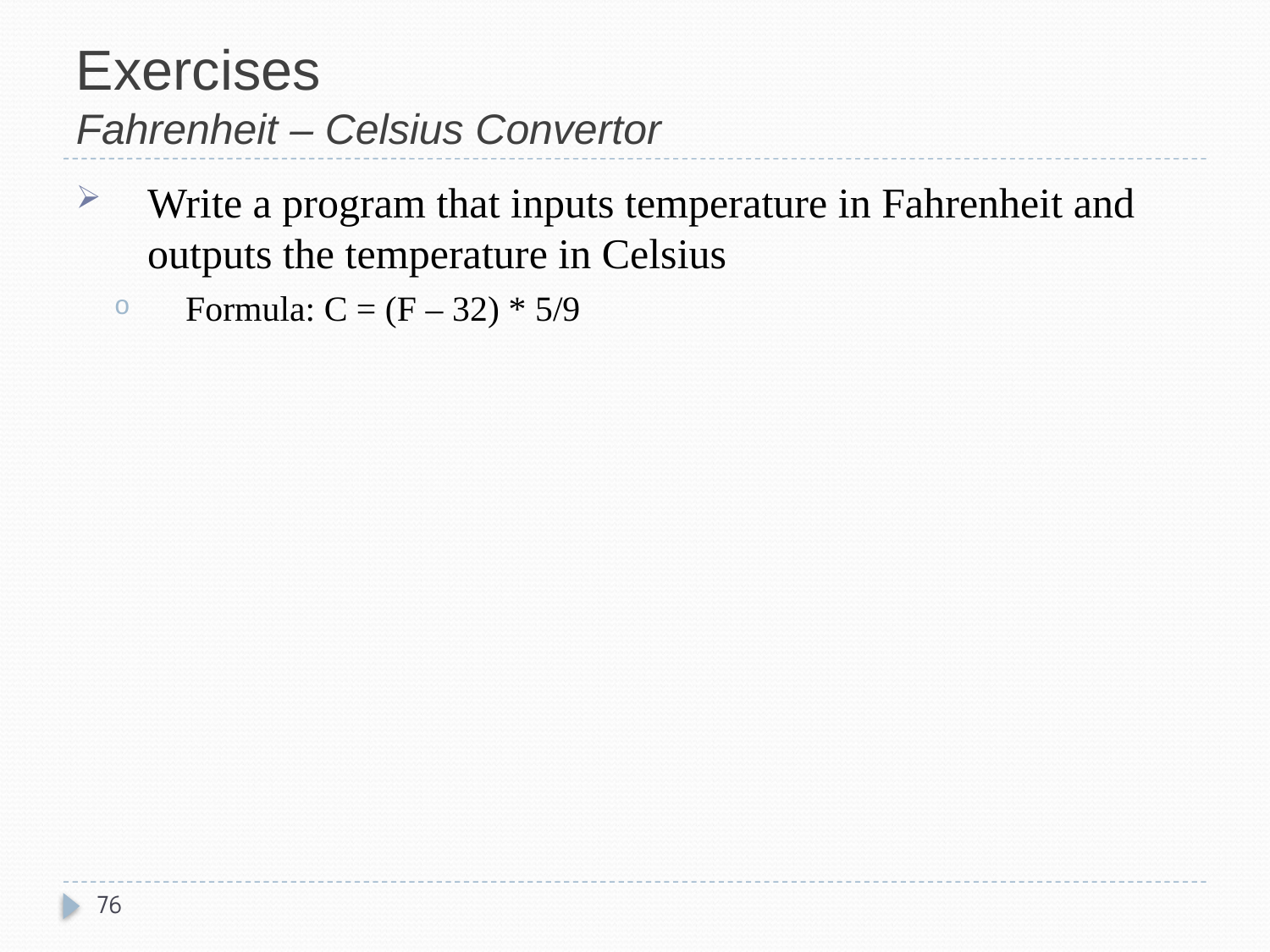

# Exercises Fahrenheit – Celsius Convertor
Write a program that inputs temperature in Fahrenheit and outputs the temperature in Celsius
Formula: C = (F – 32) * 5/9
76